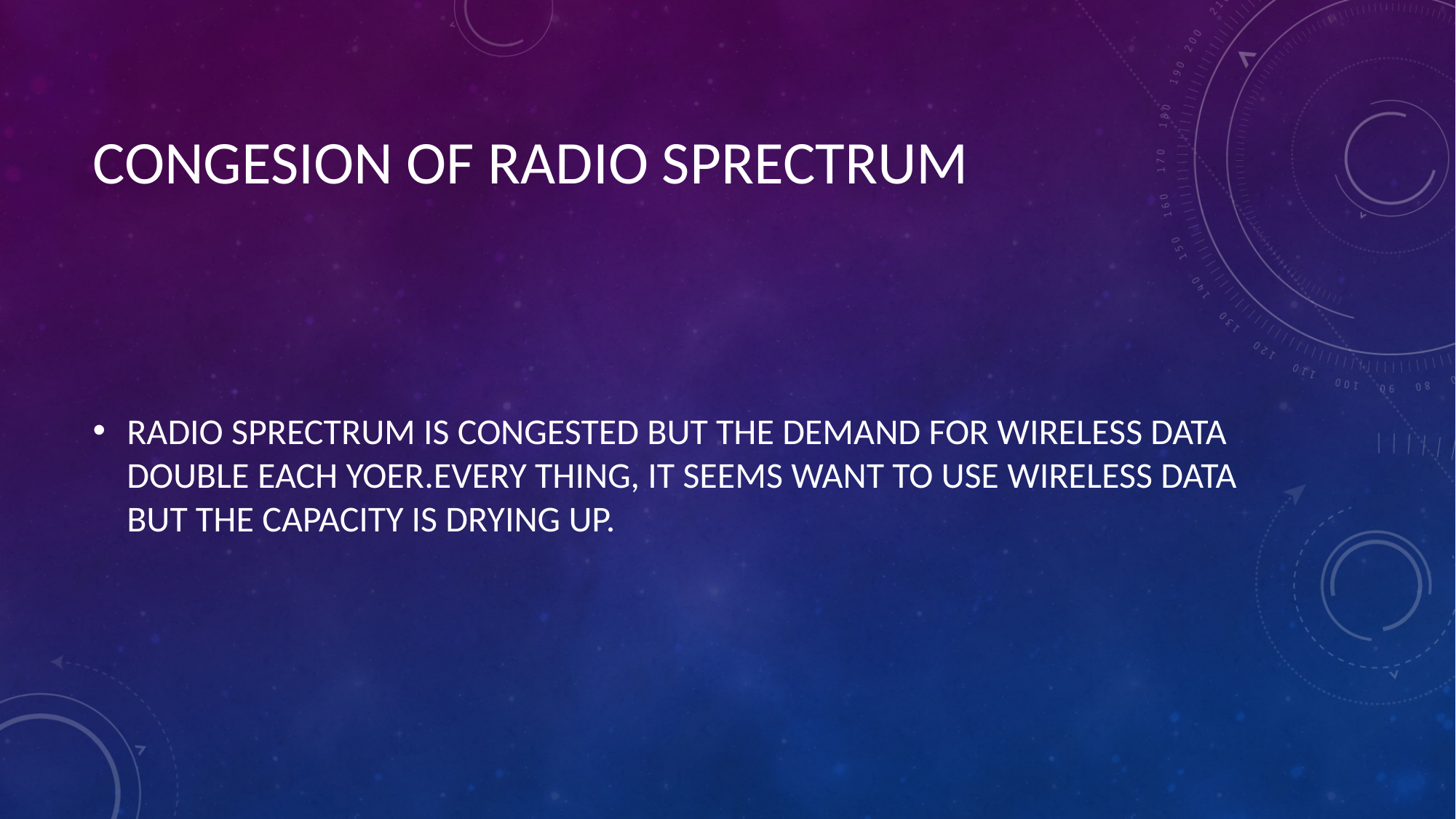

# CONGESION OF RADIO SPRECTRUM
RADIO SPRECTRUM IS CONGESTED BUT THE DEMAND FOR WIRELESS DATA DOUBLE EACH YOER.EVERY THING, IT SEEMS WANT TO USE WIRELESS DATA BUT THE CAPACITY IS DRYING UP.